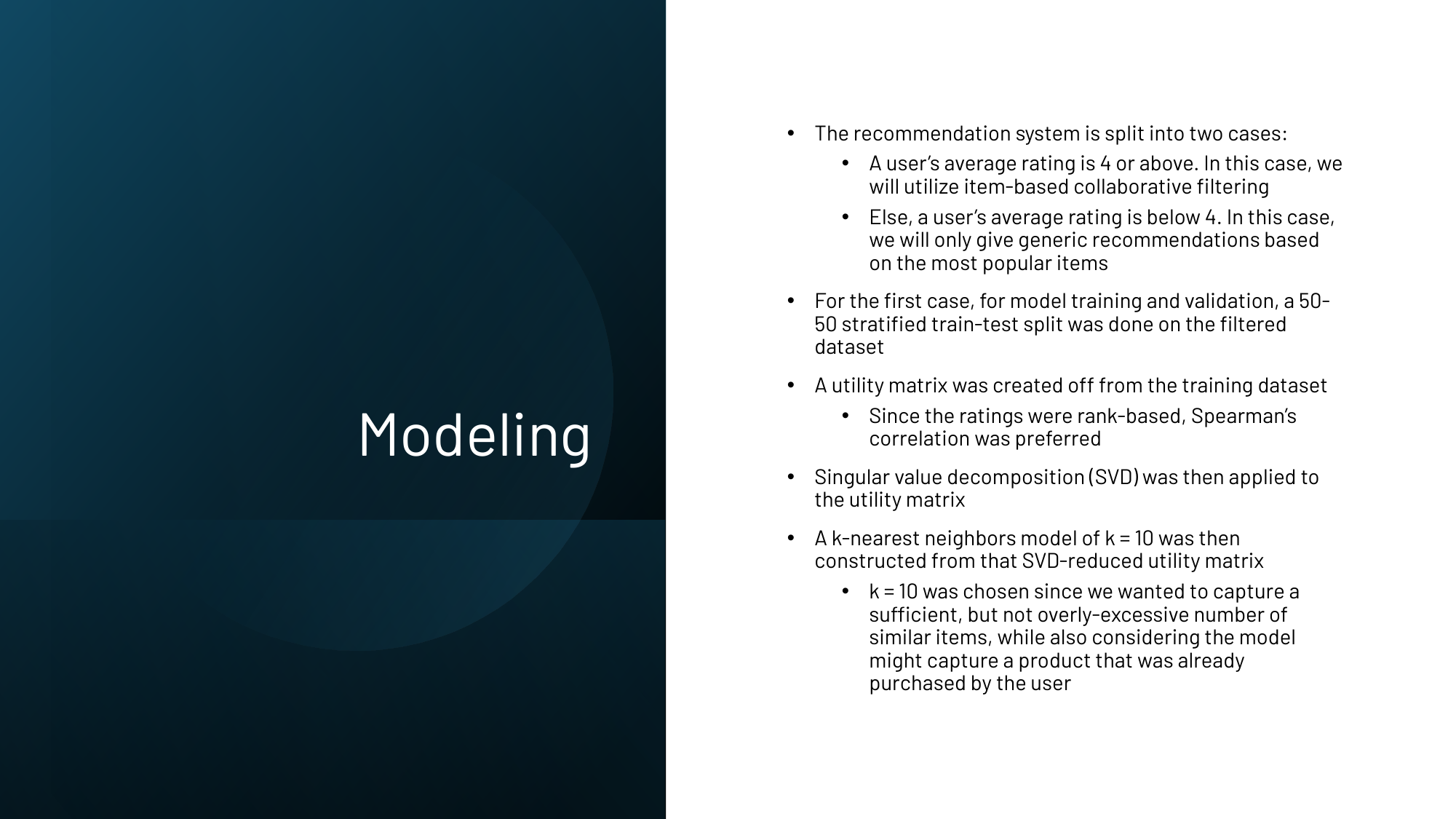

# Modeling

The recommendation system is split into two cases:
A user’s average rating is 4 or above. In this case, we will utilize item-based collaborative filtering
Else, a user’s average rating is below 4. In this case, we will only give generic recommendations based on the most popular items
For the first case, for model training and validation, a 50-50 stratified train-test split was done on the filtered dataset
A utility matrix was created off from the training dataset
Since the ratings were rank-based, Spearman’s correlation was preferred
Singular value decomposition (SVD) was then applied to the utility matrix
A k-nearest neighbors model of k = 10 was then constructed from that SVD-reduced utility matrix
k = 10 was chosen since we wanted to capture a sufficient, but not overly-excessive number of similar items, while also considering the model might capture a product that was already purchased by the user